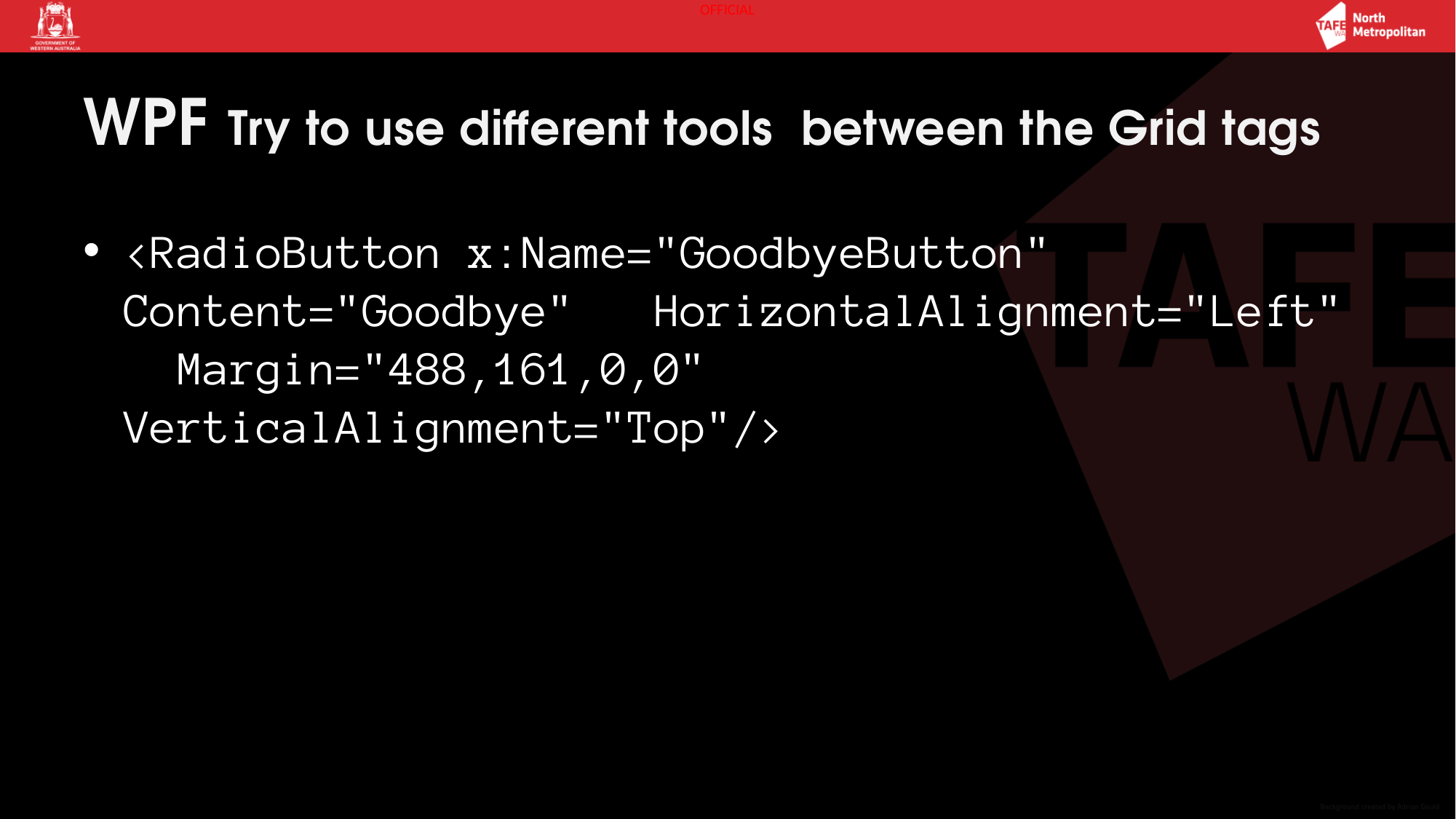

# WPF Try to use different tools  between the Grid tags
<RadioButton x:Name="GoodbyeButton"  Content="Goodbye"   HorizontalAlignment="Left"   Margin="488,161,0,0"     VerticalAlignment="Top"/>